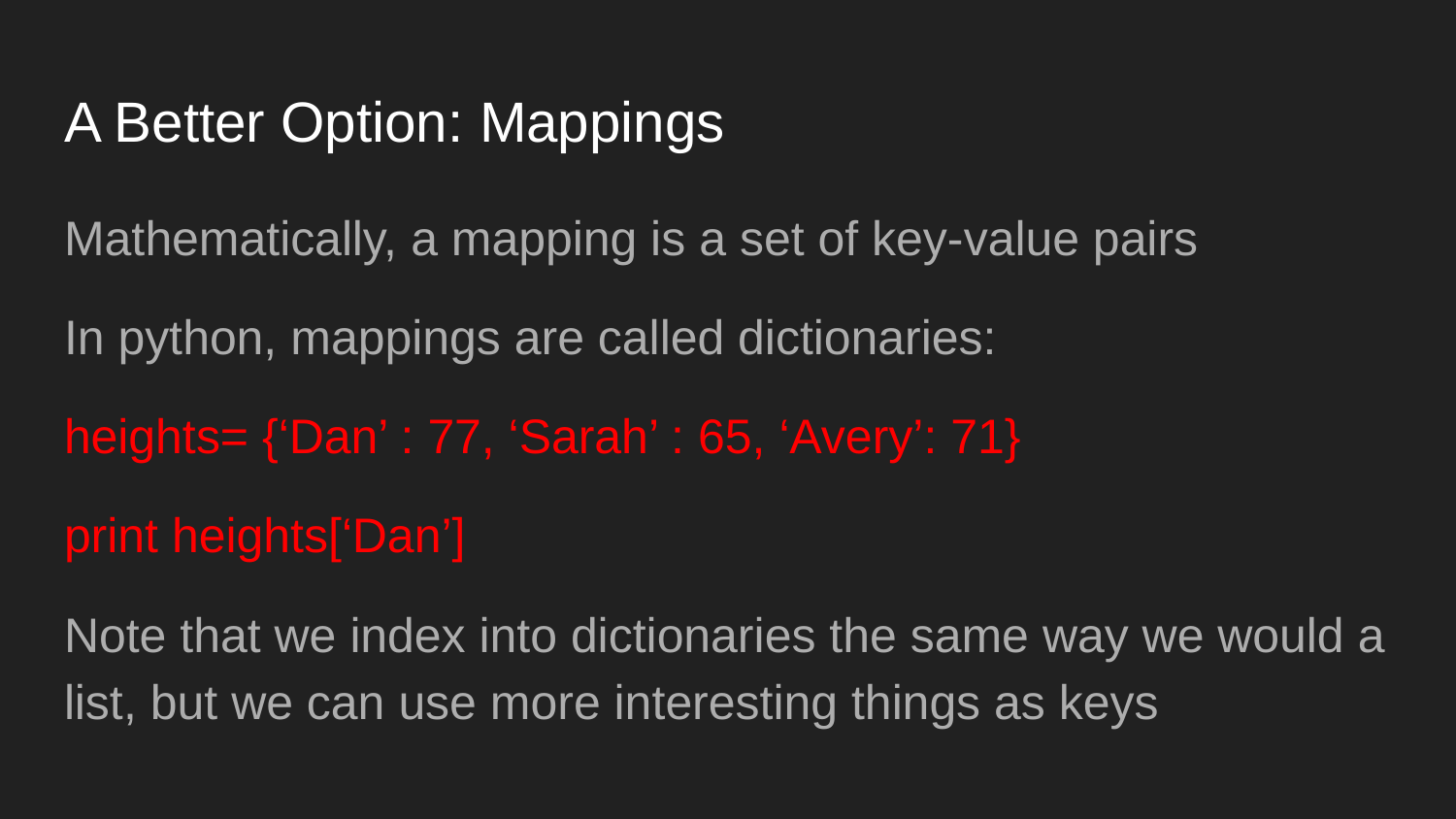

# A Better Option: Mappings
Mathematically, a mapping is a set of key-value pairs
In python, mappings are called dictionaries:
heights= {‘Dan’ : 77, ‘Sarah’ : 65, ‘Avery’: 71}
print heights[‘Dan’]
Note that we index into dictionaries the same way we would a list, but we can use more interesting things as keys